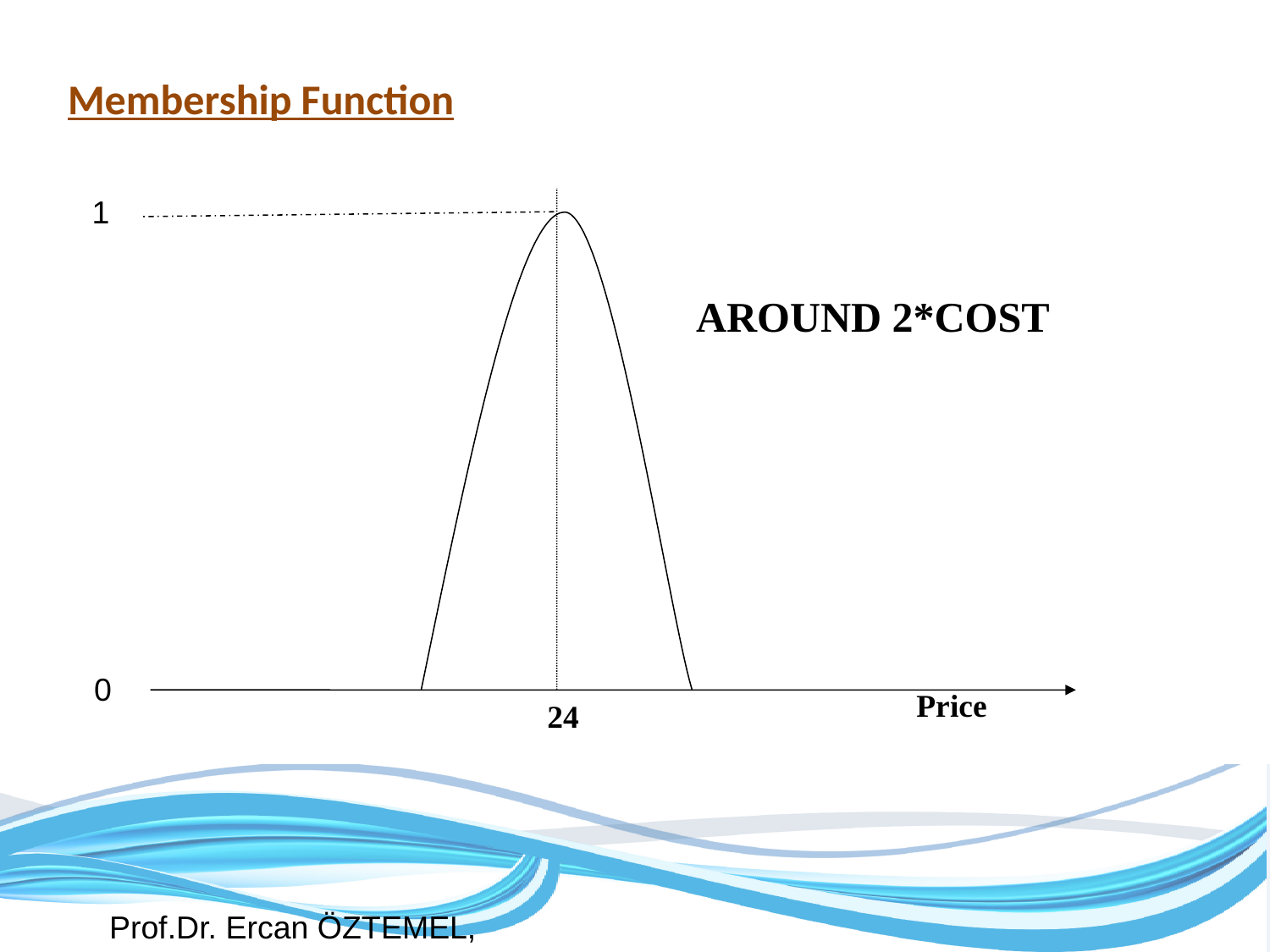

Membership Function
1

AROUND 2*COST

24
Price

0